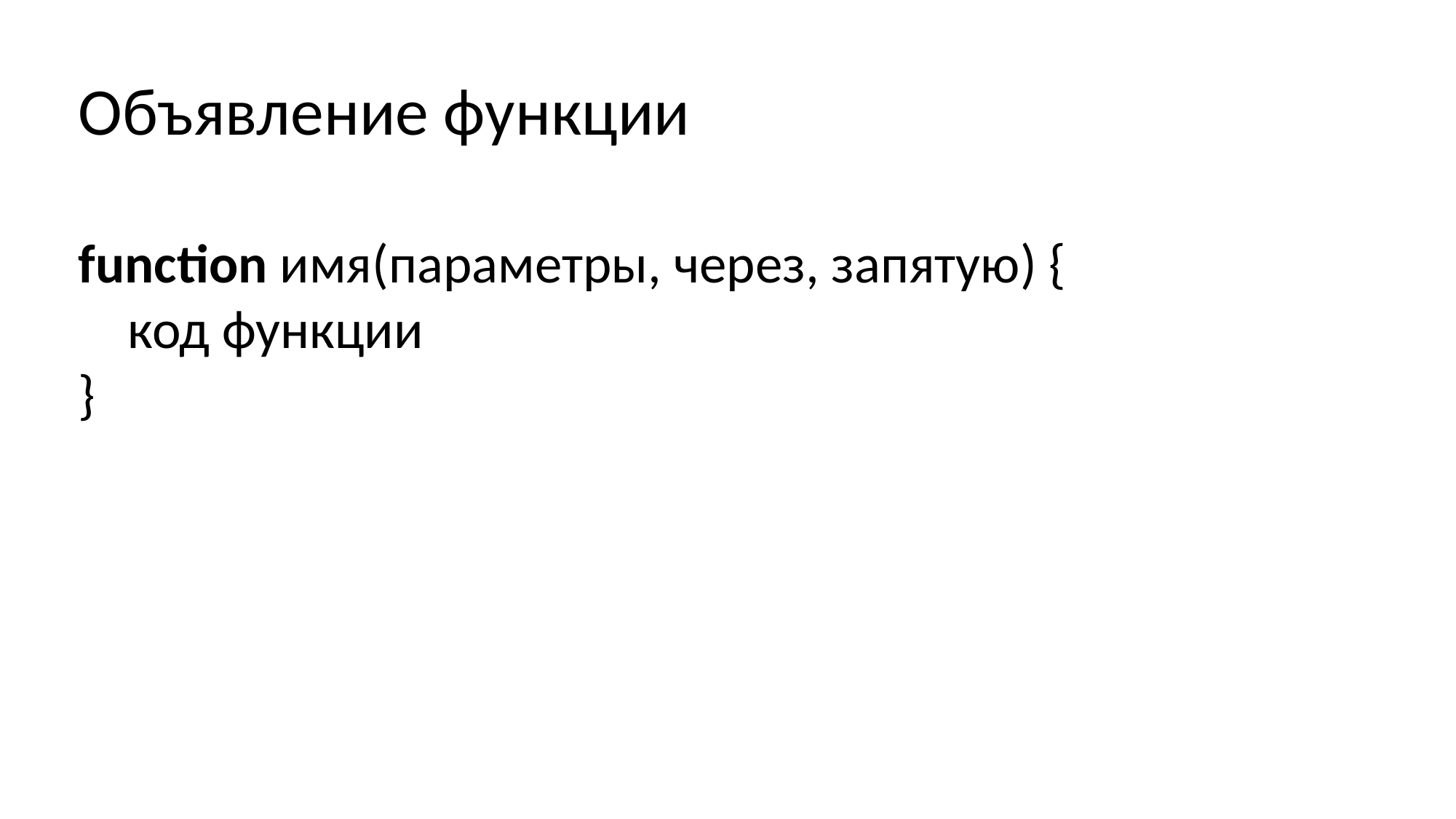

Объявление функции

function имя(параметры, через, запятую) {
    код функции
}